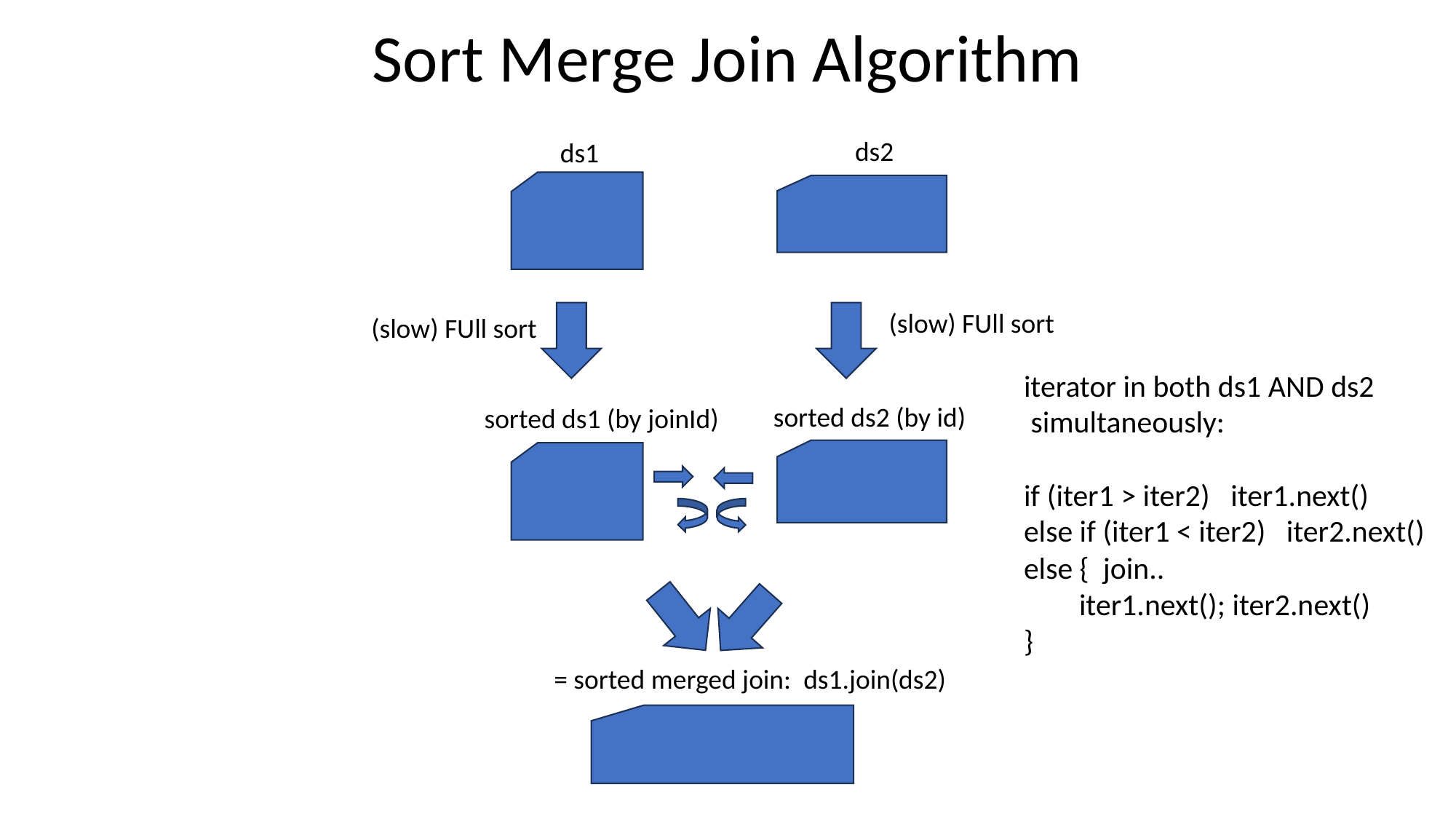

# Sort Merge Join Algorithm
ds2
ds1

(slow) FUll sort

(slow) FUll sort
iterator in both ds1 AND ds2
 simultaneously:

if (iter1 > iter2)   iter1.next()
else if (iter1 < iter2)   iter2.next()
else {  join..
        iter1.next(); iter2.next()
}

sorted ds2 (by id)
sorted ds1 (by joinId)

= sorted merged join:  ds1.join(ds2)